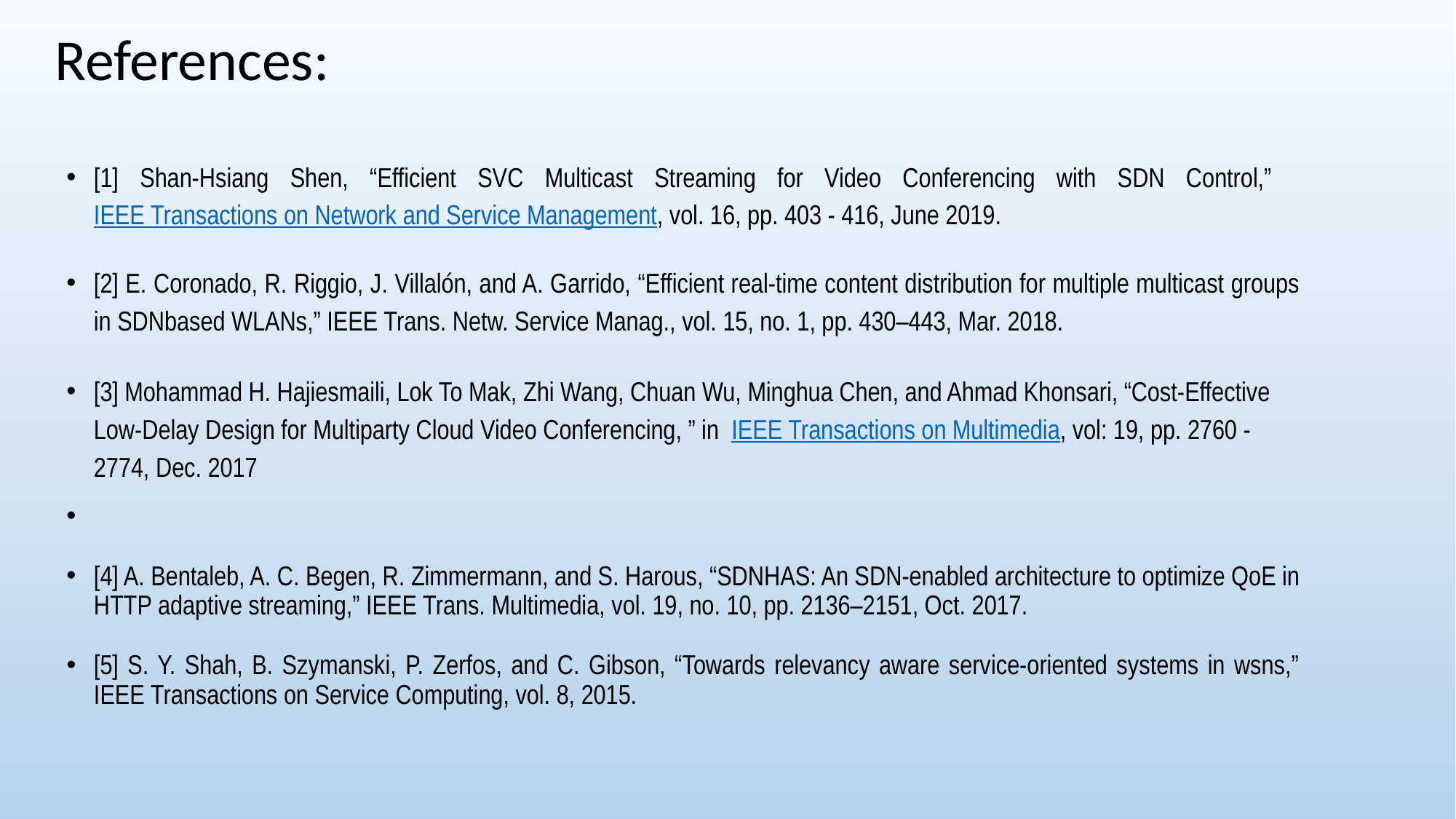

# References:
[1] Shan-Hsiang Shen, “Efficient SVC Multicast Streaming for Video Conferencing with SDN Control,”  IEEE Transactions on Network and Service Management, vol. 16, pp. 403 - 416, June 2019.
[2] E. Coronado, R. Riggio, J. Villalón, and A. Garrido, “Efficient real-time content distribution for multiple multicast groups in SDNbased WLANs,” IEEE Trans. Netw. Service Manag., vol. 15, no. 1, pp. 430–443, Mar. 2018.
[3] Mohammad H. Hajiesmaili, Lok To Mak, Zhi Wang, Chuan Wu, Minghua Chen, and Ahmad Khonsari, “Cost-Effective Low-Delay Design for Multiparty Cloud Video Conferencing, ” in  IEEE Transactions on Multimedia, vol: 19, pp. 2760 - 2774, Dec. 2017

[4] A. Bentaleb, A. C. Begen, R. Zimmermann, and S. Harous, “SDNHAS: An SDN-enabled architecture to optimize QoE in HTTP adaptive streaming,” IEEE Trans. Multimedia, vol. 19, no. 10, pp. 2136–2151, Oct. 2017.
[5] S. Y. Shah, B. Szymanski, P. Zerfos, and C. Gibson, “Towards relevancy aware service-oriented systems in wsns,” IEEE Transactions on Service Computing, vol. 8, 2015.